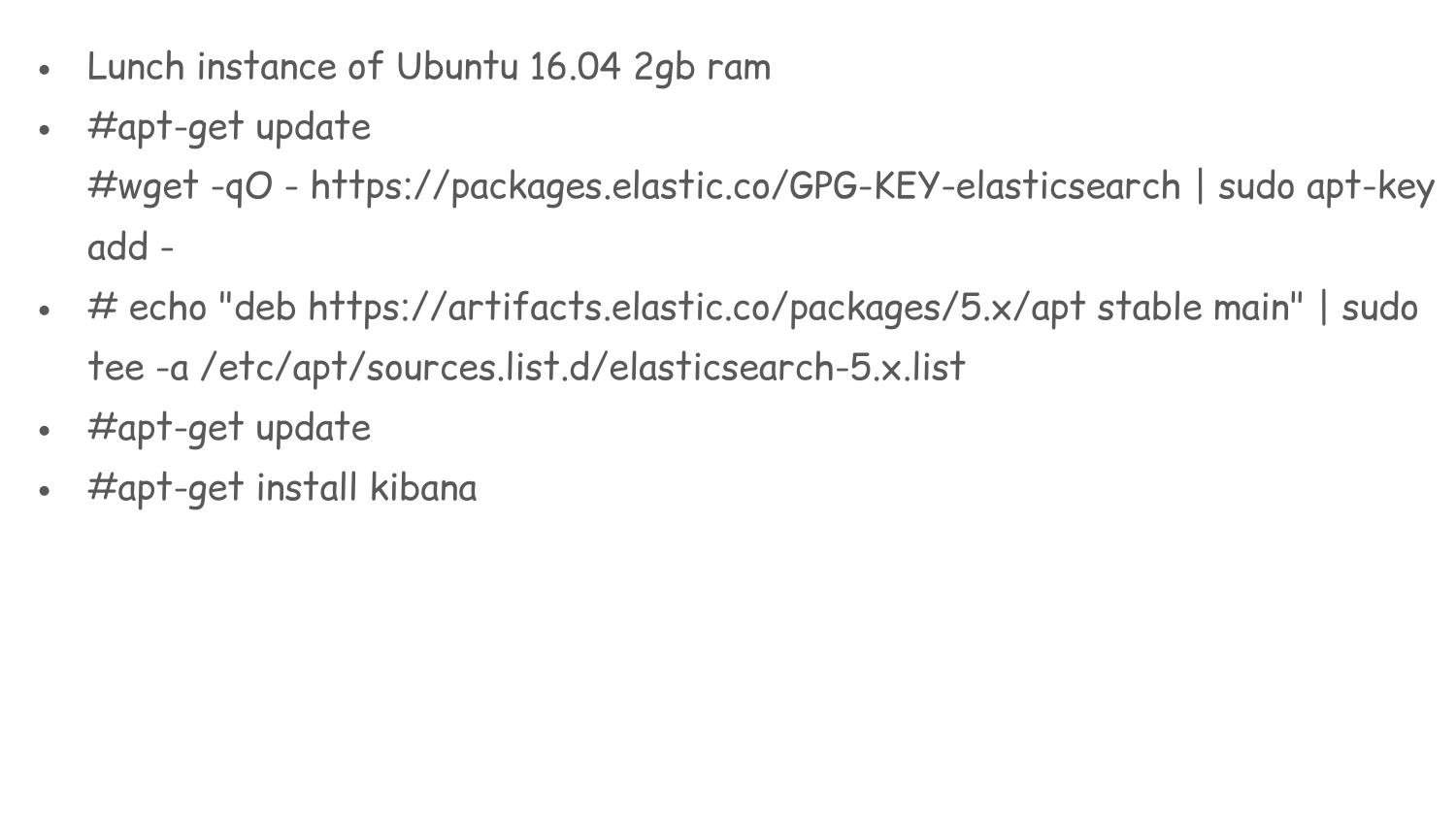

Lunch instance of Ubuntu 16.04 2gb ram
#apt-get update
#wget -qO - https://packages.elastic.co/GPG-KEY-elasticsearch | sudo apt-key add -
# echo "deb https://artifacts.elastic.co/packages/5.x/apt stable main" | sudo tee -a /etc/apt/sources.list.d/elasticsearch-5.x.list
#apt-get update
#apt-get install kibana